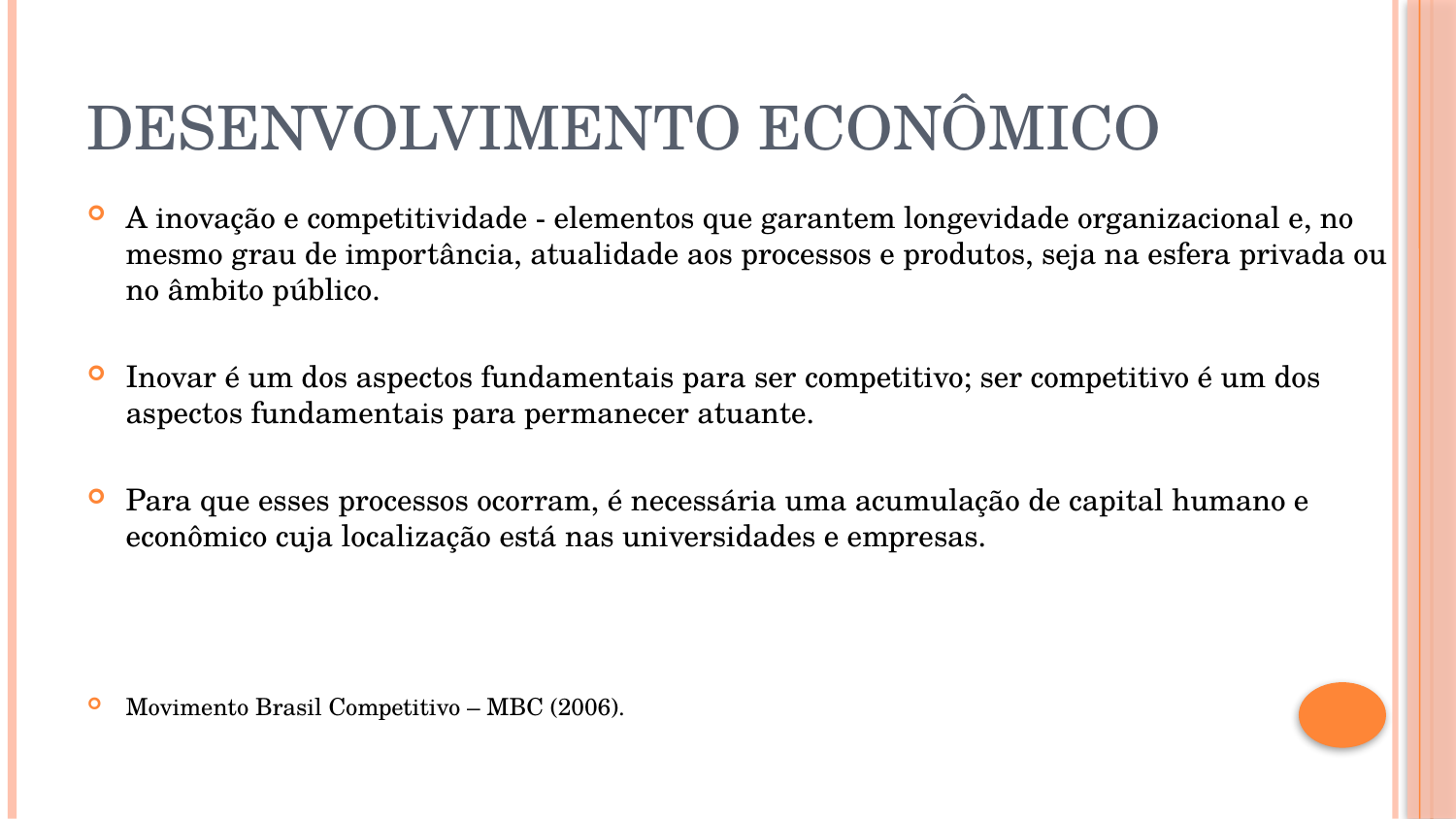

# Desenvolvimento Econômico
A inovação e competitividade - elementos que garantem longevidade organizacional e, no mesmo grau de importância, atualidade aos processos e produtos, seja na esfera privada ou no âmbito público.

Inovar é um dos aspectos fundamentais para ser competitivo; ser competitivo é um dos aspectos fundamentais para permanecer atuante.

Para que esses processos ocorram, é necessária uma acumulação de capital humano e econômico cuja localização está nas universidades e empresas.

Movimento Brasil Competitivo – MBC (2006).